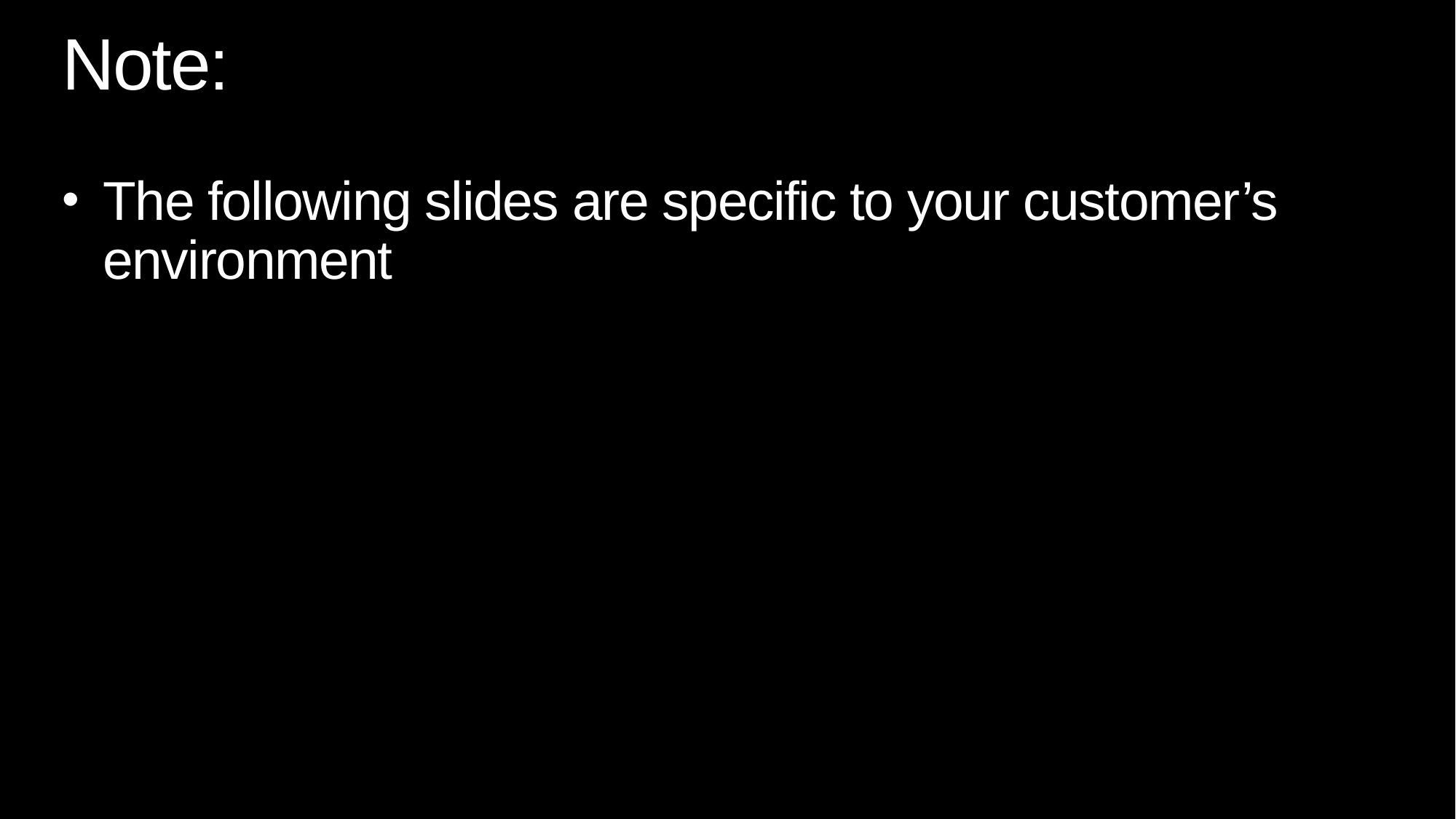

# Note:
The following slides are specific to your customer’s environment